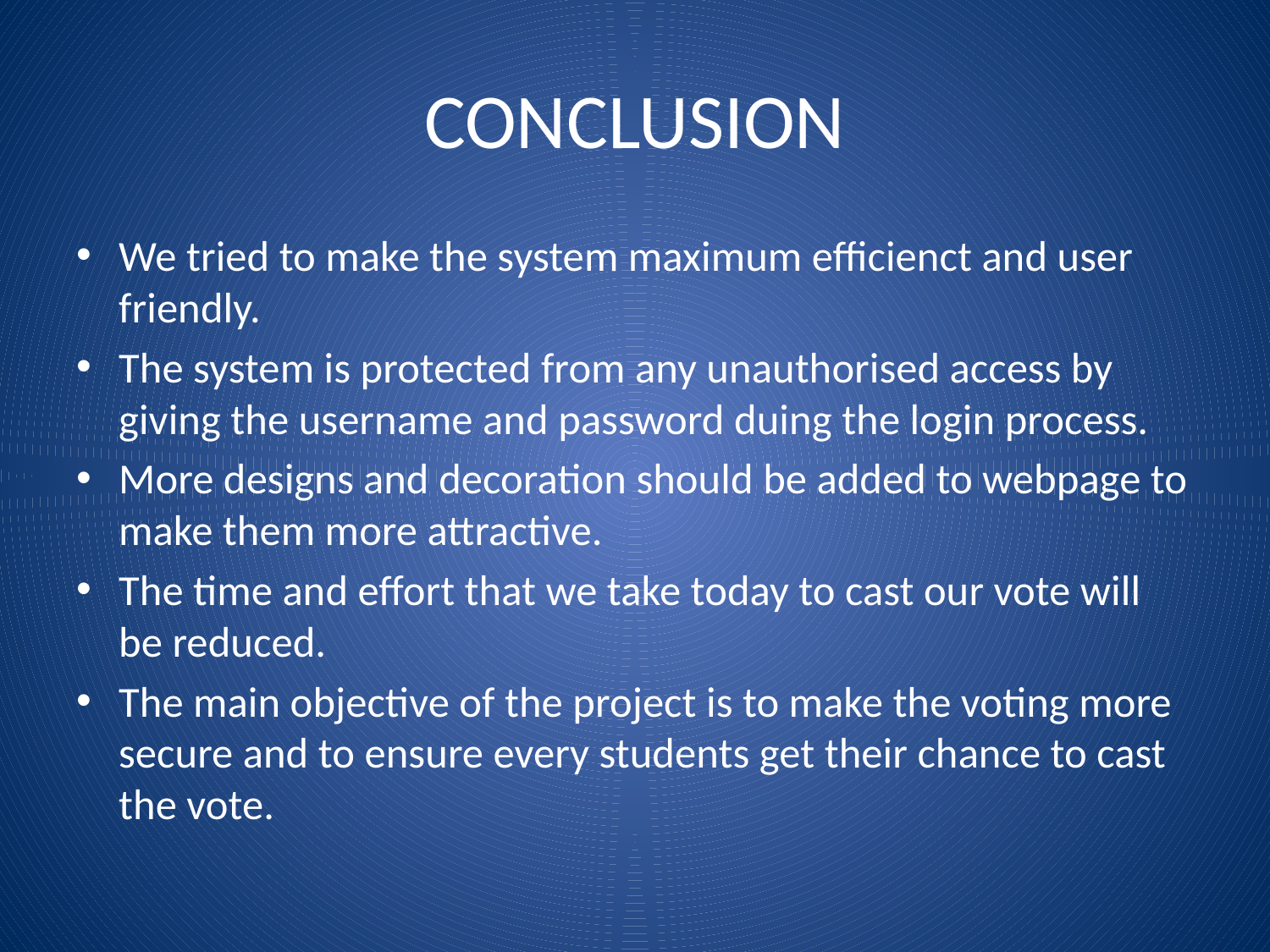

# CONCLUSION
We tried to make the system maximum efficienct and user friendly.
The system is protected from any unauthorised access by giving the username and password duing the login process.
More designs and decoration should be added to webpage to make them more attractive.
The time and effort that we take today to cast our vote will be reduced.
The main objective of the project is to make the voting more secure and to ensure every students get their chance to cast the vote.